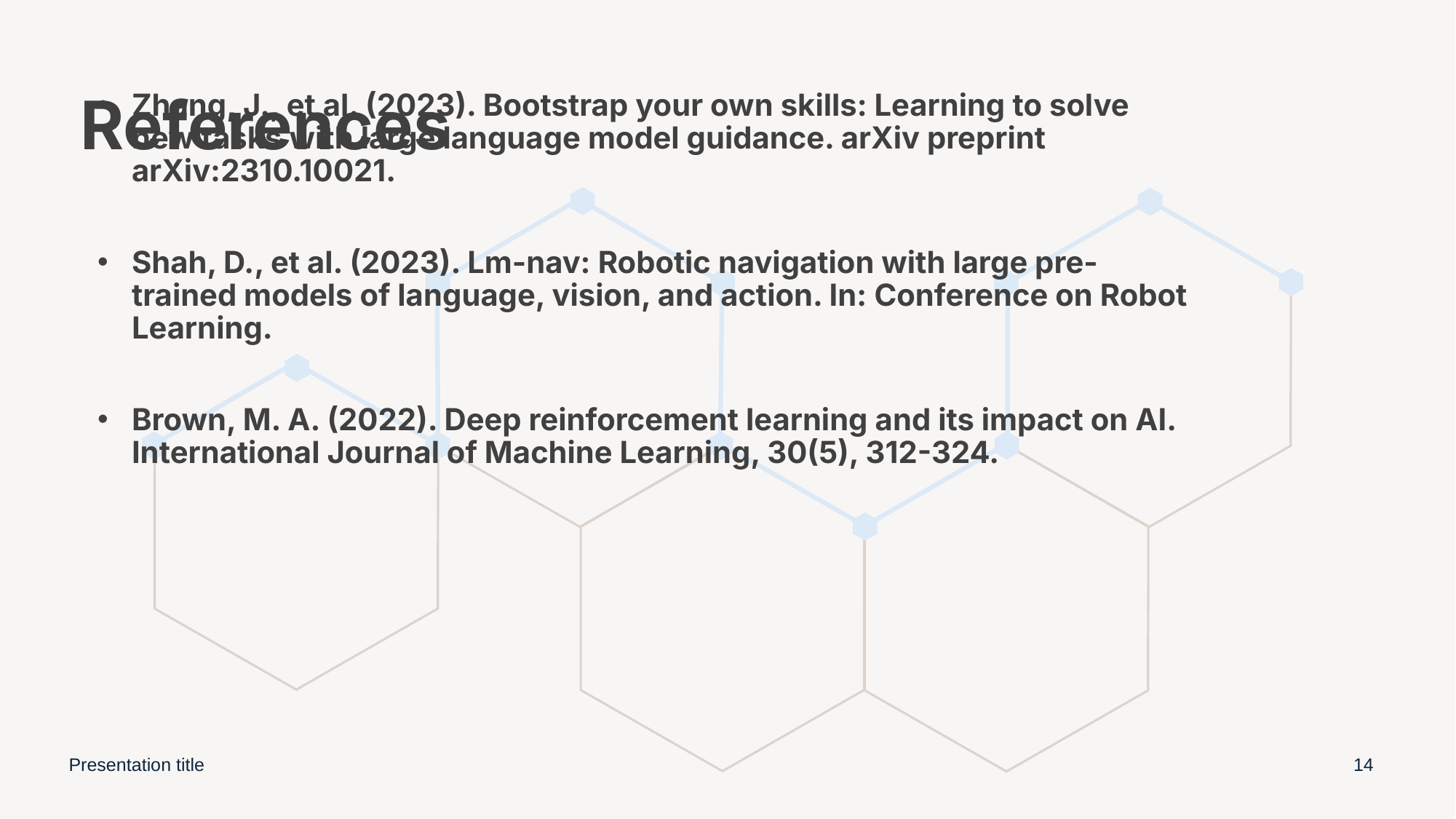

# References
Zhang, J., et al. (2023). Bootstrap your own skills: Learning to solve new tasks with large language model guidance. arXiv preprint arXiv:2310.10021.

Shah, D., et al. (2023). Lm-nav: Robotic navigation with large pre-trained models of language, vision, and action. In: Conference on Robot Learning.

Brown, M. A. (2022). Deep reinforcement learning and its impact on AI. International Journal of Machine Learning, 30(5), 312-324.

Presentation title
14